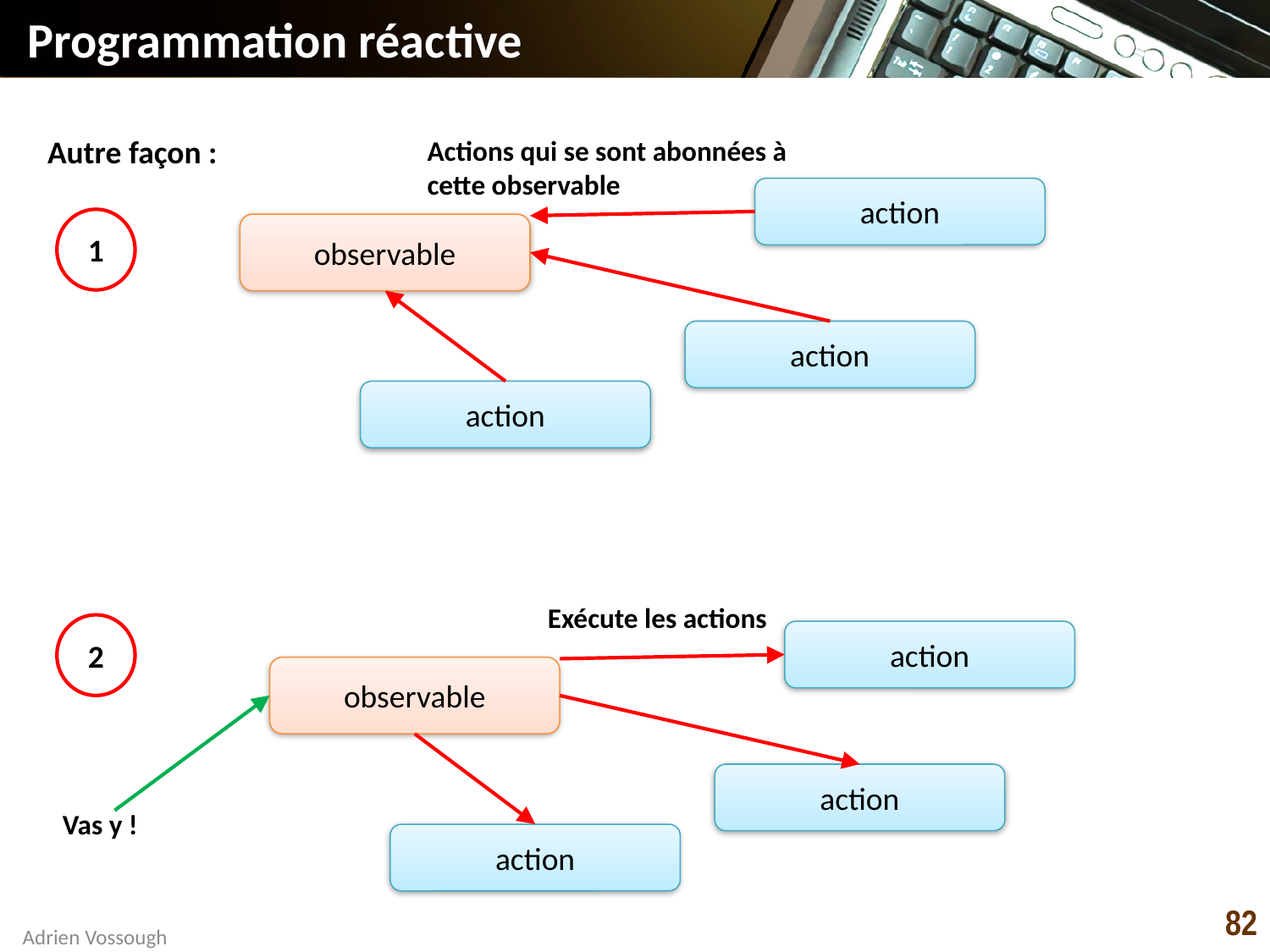

# Programmation réactive
Autre façon :
Actions qui se sont abonnées à cette observable
action
1
observable
action
action
Exécute les actions
2
action
observable
action
Vas y !
action
82
Adrien Vossough